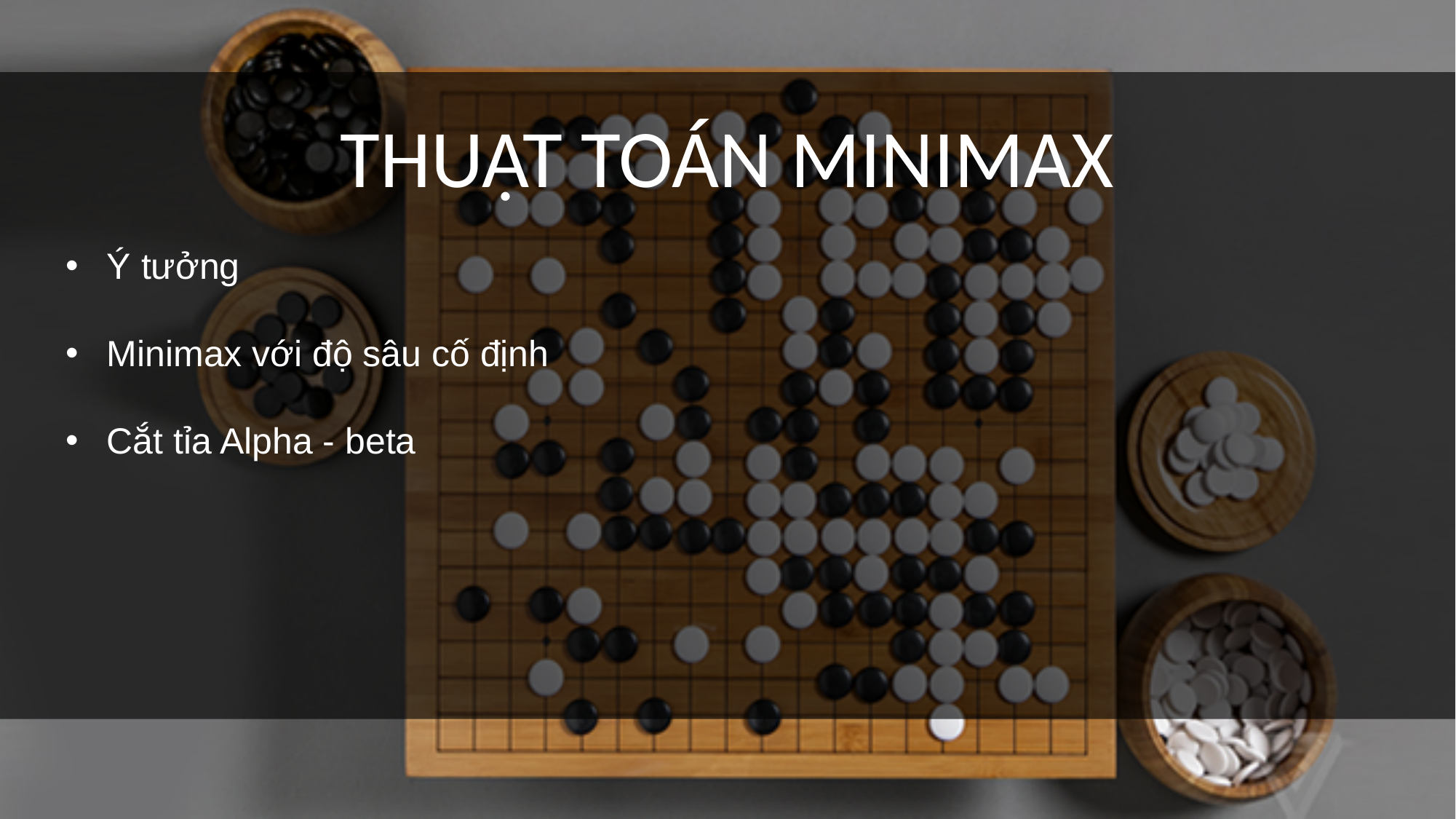

THUẬT TOÁN MINIMAX
Ý tưởng

Minimax với độ sâu cố định

Cắt tỉa Alpha - beta